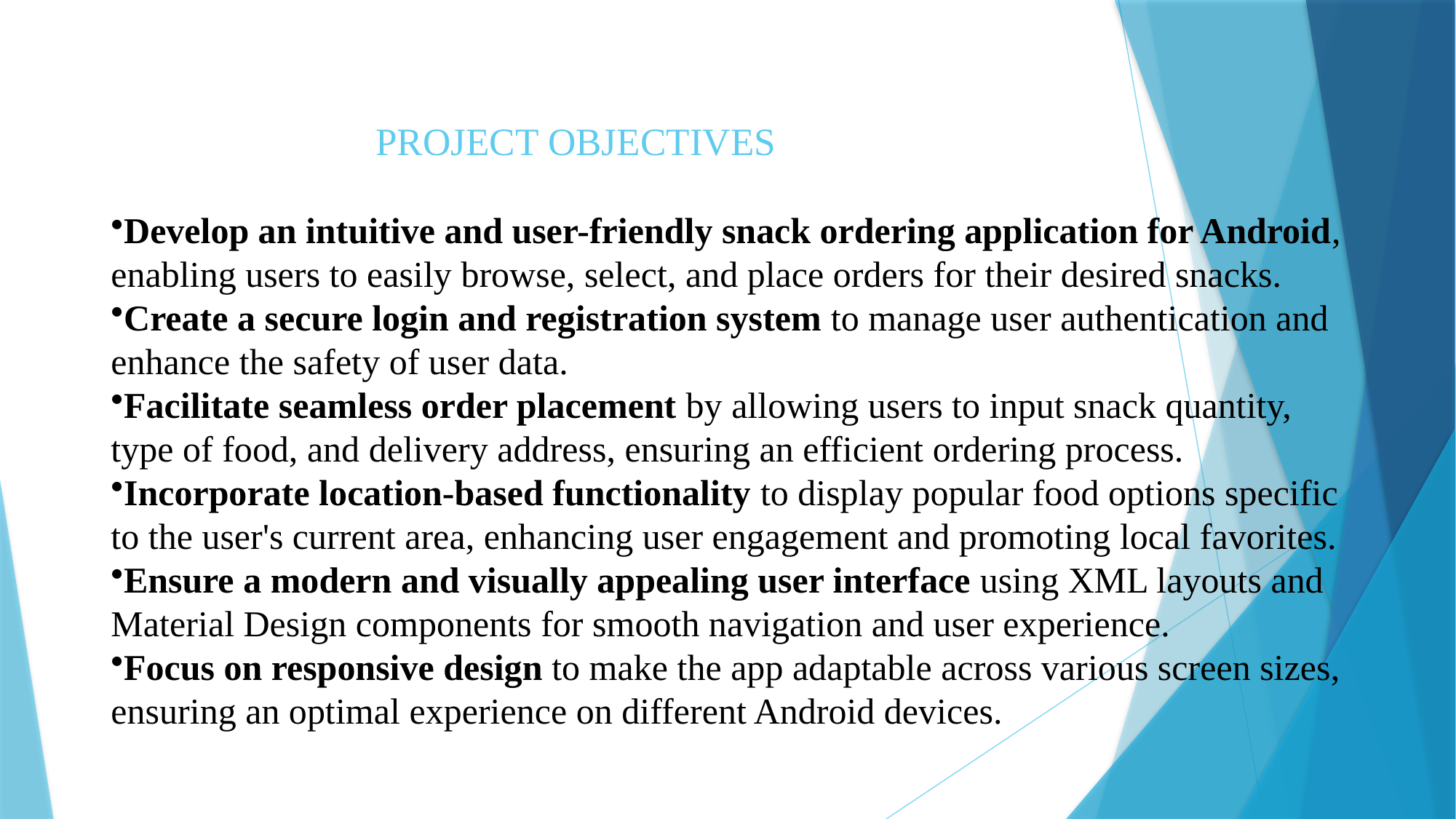

# PROJECT OBJECTIVES

Develop an intuitive and user-friendly snack ordering application for Android, enabling users to easily browse, select, and place orders for their desired snacks.
Create a secure login and registration system to manage user authentication and enhance the safety of user data.
Facilitate seamless order placement by allowing users to input snack quantity, type of food, and delivery address, ensuring an efficient ordering process.
Incorporate location-based functionality to display popular food options specific to the user's current area, enhancing user engagement and promoting local favorites.
Ensure a modern and visually appealing user interface using XML layouts and Material Design components for smooth navigation and user experience.
Focus on responsive design to make the app adaptable across various screen sizes, ensuring an optimal experience on different Android devices.